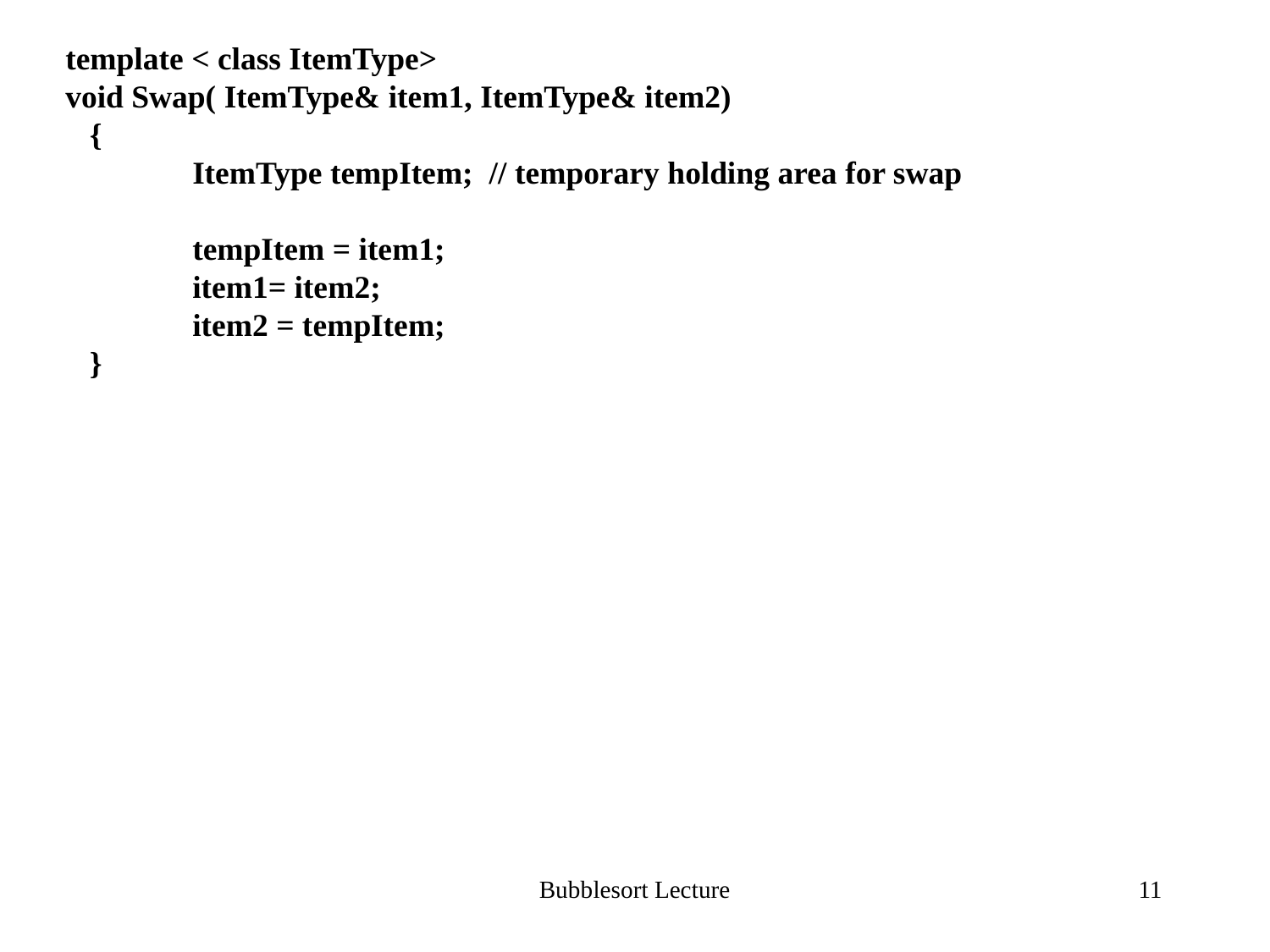

template < class ItemType>
void Swap( ItemType& item1, ItemType& item2)
   {
      	ItemType tempItem;  // temporary holding area for swap

 	tempItem = item1;
      	item1= item2;
      	item2 = tempItem;
   }
Bubblesort Lecture
11